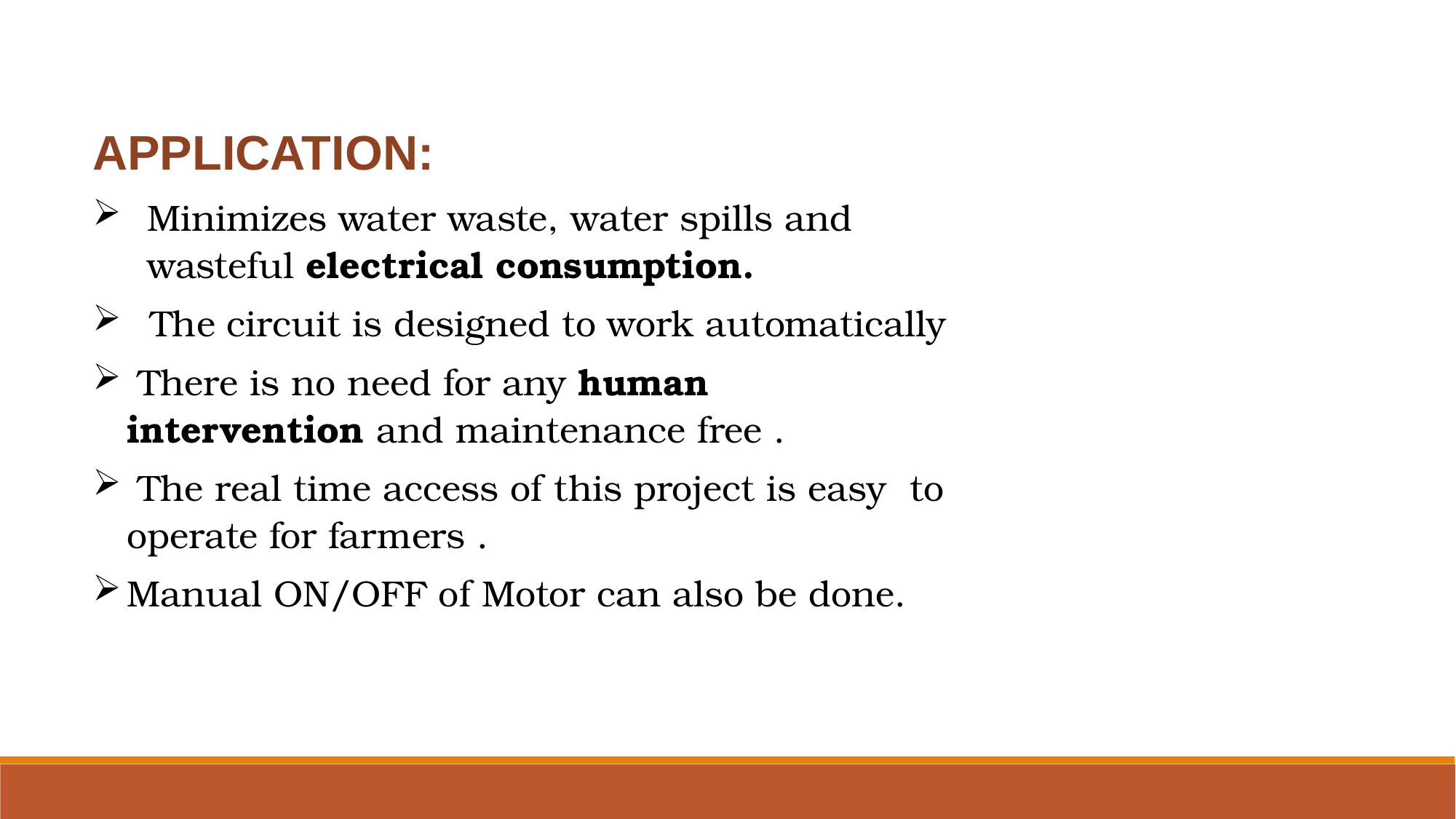

APPLICATION:
Minimizes water waste, water spills and wasteful electrical consumption.
  The circuit is designed to work automatically
 There is no need for any human intervention and maintenance free .
 The real time access of this project is easy  to operate for farmers .
Manual ON/OFF of Motor can also be done.